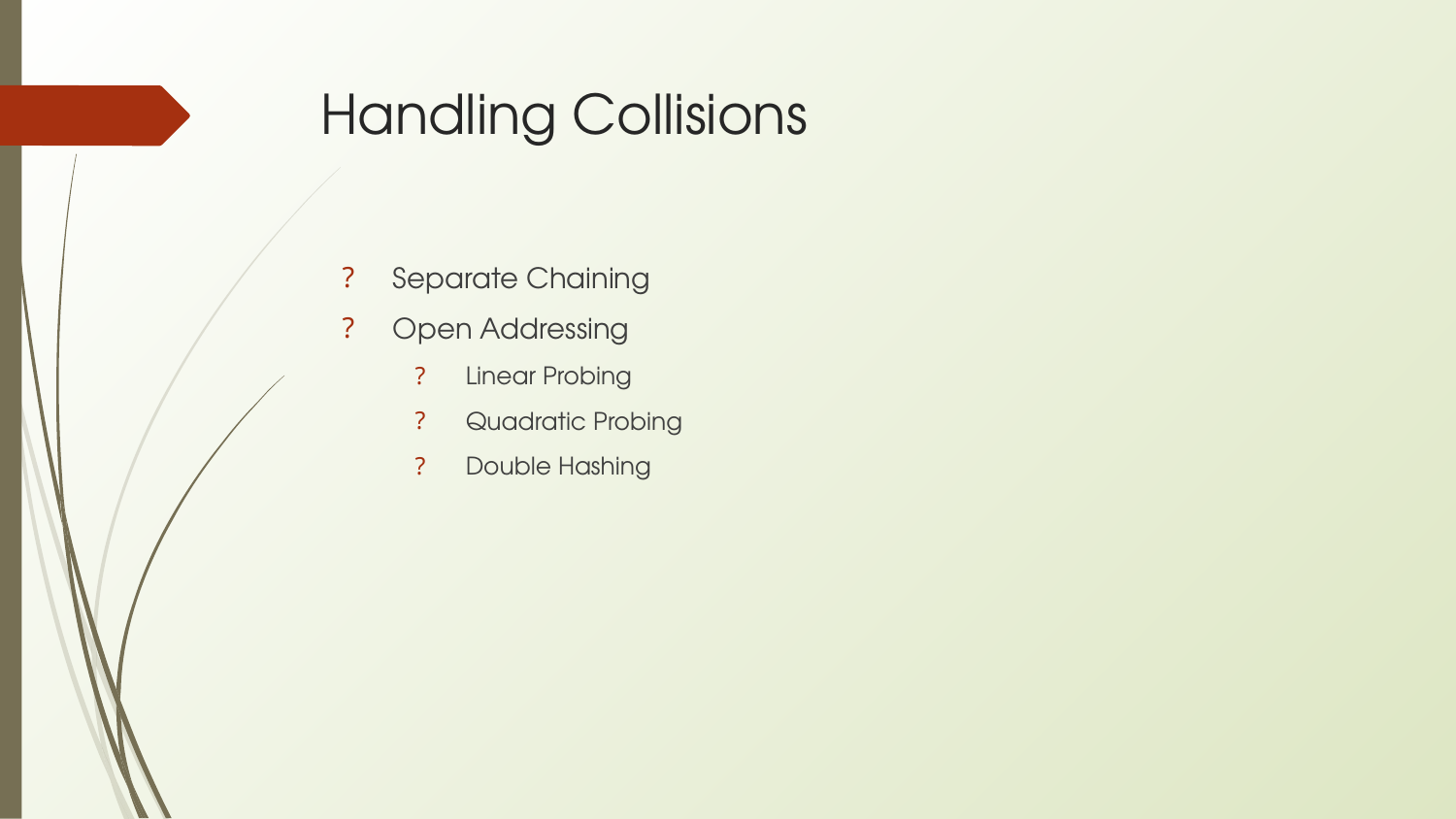

# Handling Collisions
Separate Chaining
Open Addressing
Linear Probing
Quadratic Probing
Double Hashing